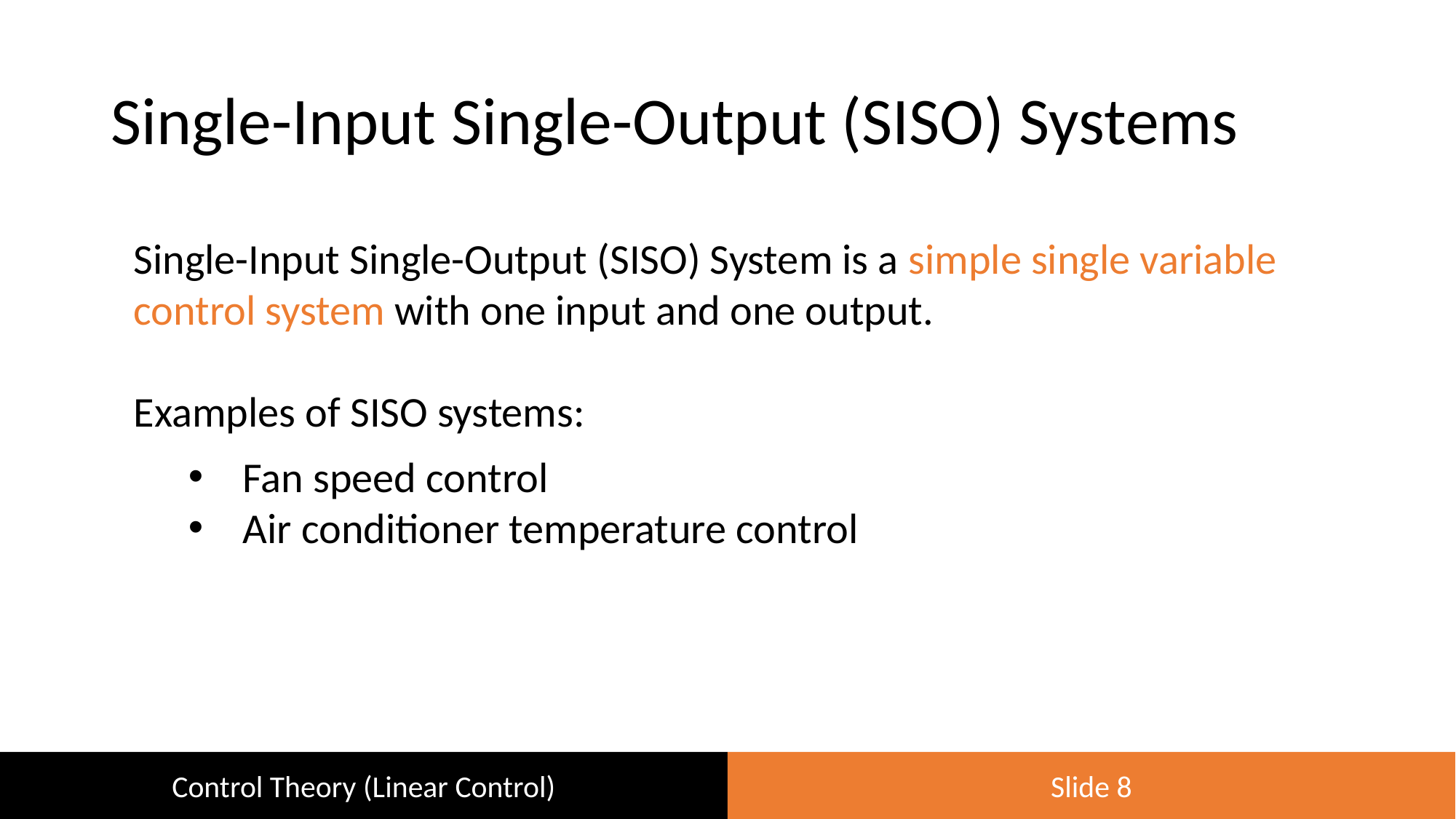

# Single-Input Single-Output (SISO) Systems
Single-Input Single-Output (SISO) System is a simple single variable control system with one input and one output.

Examples of SISO systems:

Fan speed control
Air conditioner temperature control
Slide 8
Control Theory (Linear Control)